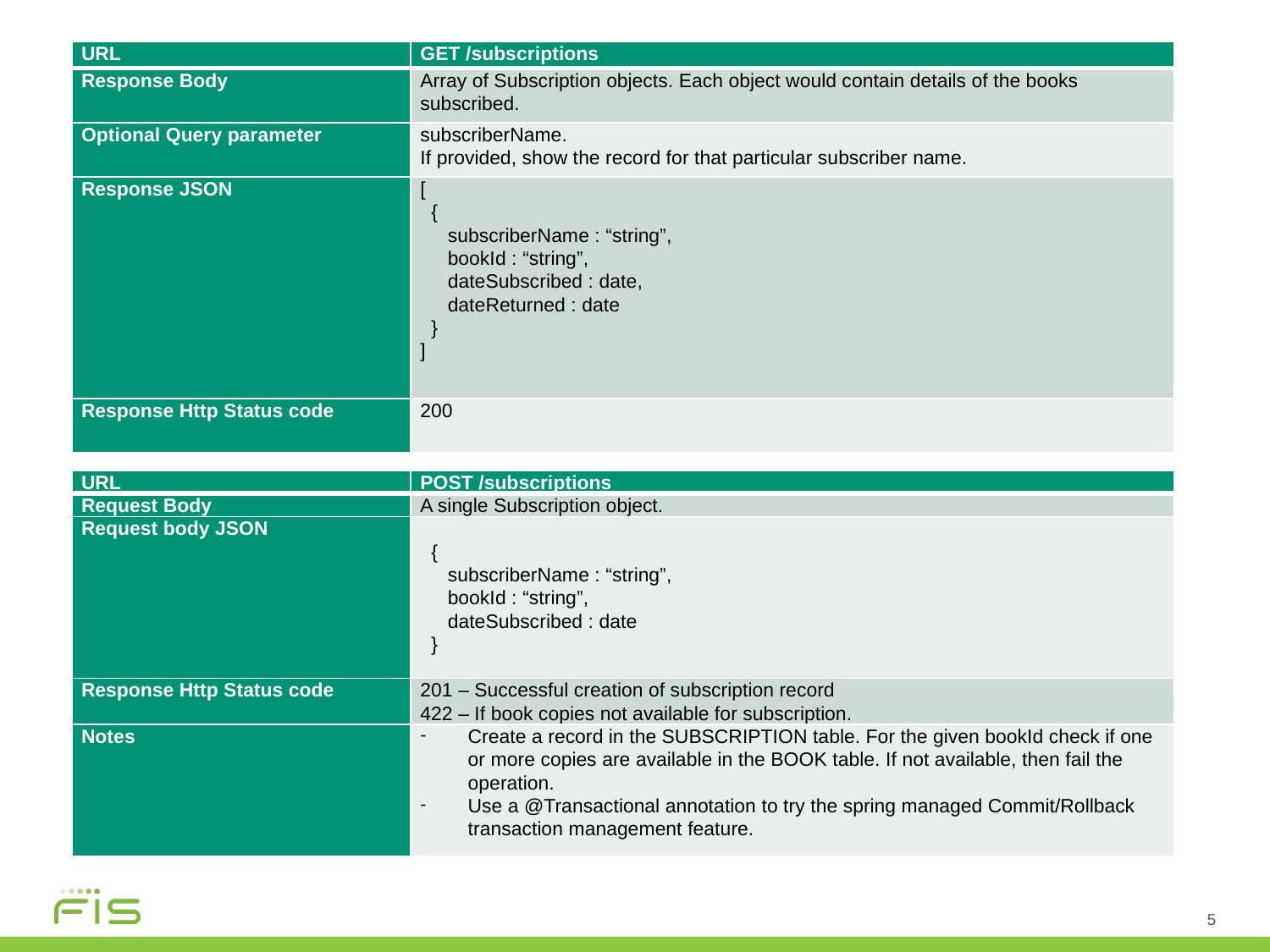

| URL | GET /subscriptions |
| --- | --- |
| Response Body | Array of Subscription objects. Each object would contain details of the books subscribed. |
| Optional Query parameter | subscriberName. If provided, show the record for that particular subscriber name. |
| Response JSON | [ { subscriberName : “string”, bookId : “string”, dateSubscribed : date, dateReturned : date } ] |
| Response Http Status code | 200 |
| URL | POST /subscriptions |
| --- | --- |
| Request Body | A single Subscription object. |
| Request body JSON | { subscriberName : “string”, bookId : “string”, dateSubscribed : date } |
| Response Http Status code | 201 – Successful creation of subscription record 422 – If book copies not available for subscription. |
| Notes | Create a record in the SUBSCRIPTION table. For the given bookId check if one or more copies are available in the BOOK table. If not available, then fail the operation. Use a @Transactional annotation to try the spring managed Commit/Rollback transaction management feature. |
5